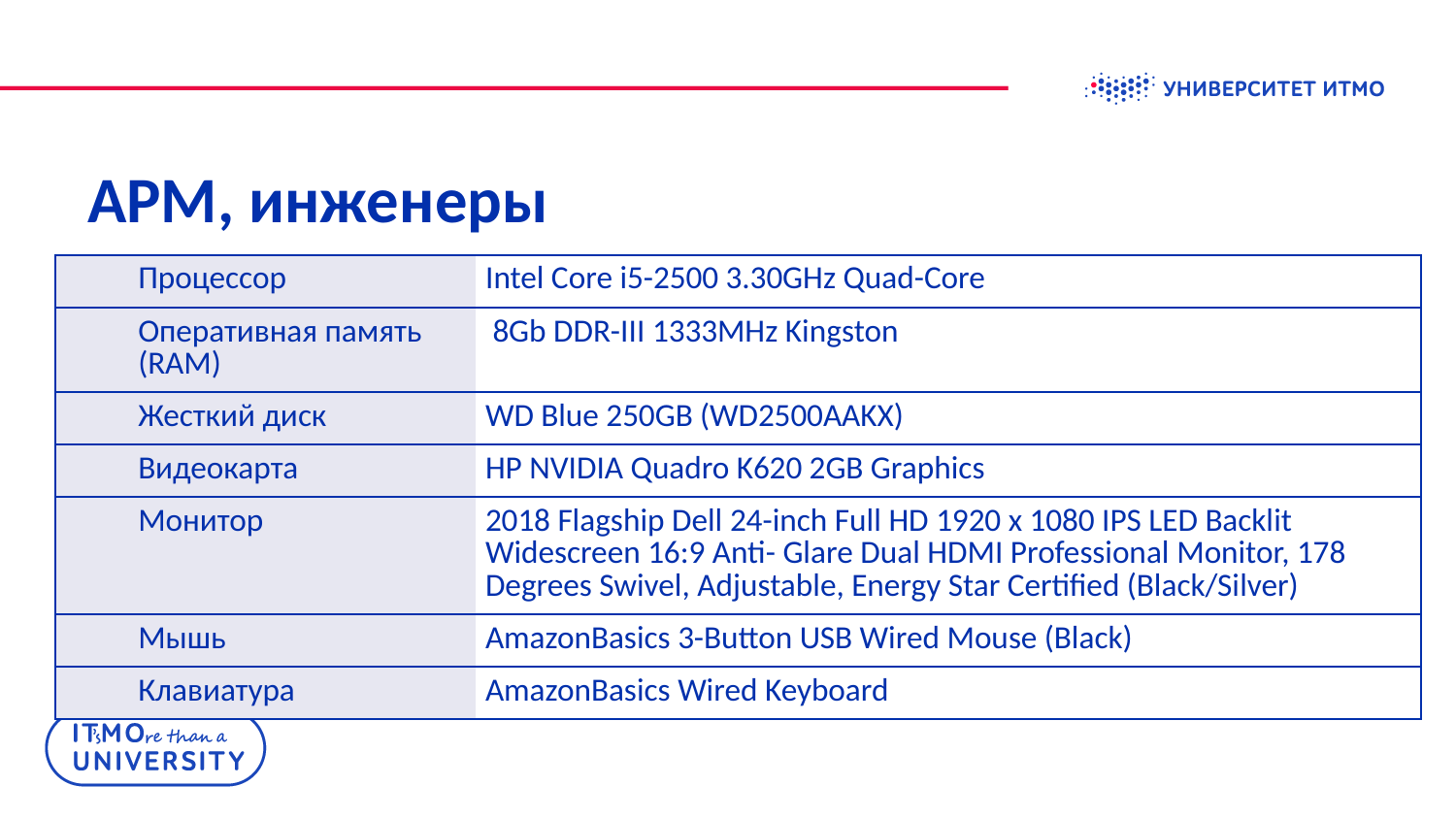

# АРМ, инженеры
| Процессор | Intel Core i5-2500 3.30GHz Quad-Core |
| --- | --- |
| Оперативная память (RAM) | 8Gb DDR-III 1333MHz Kingston |
| Жесткий диск | WD Blue 250GB (WD2500AAKX) |
| Видеокарта | HP NVIDIA Quadro K620 2GB Graphics |
| Монитор | 2018 Flagship Dell 24-inch Full HD 1920 x 1080 IPS LED Backlit Widescreen 16:9 Anti- Glare Dual HDMI Professional Monitor, 178 Degrees Swivel, Adjustable, Energy Star Certified (Black/Silver) |
| Мышь | AmazonBasics 3-Button USB Wired Mouse (Black) |
| Клавиатура | AmazonBasics Wired Keyboard |